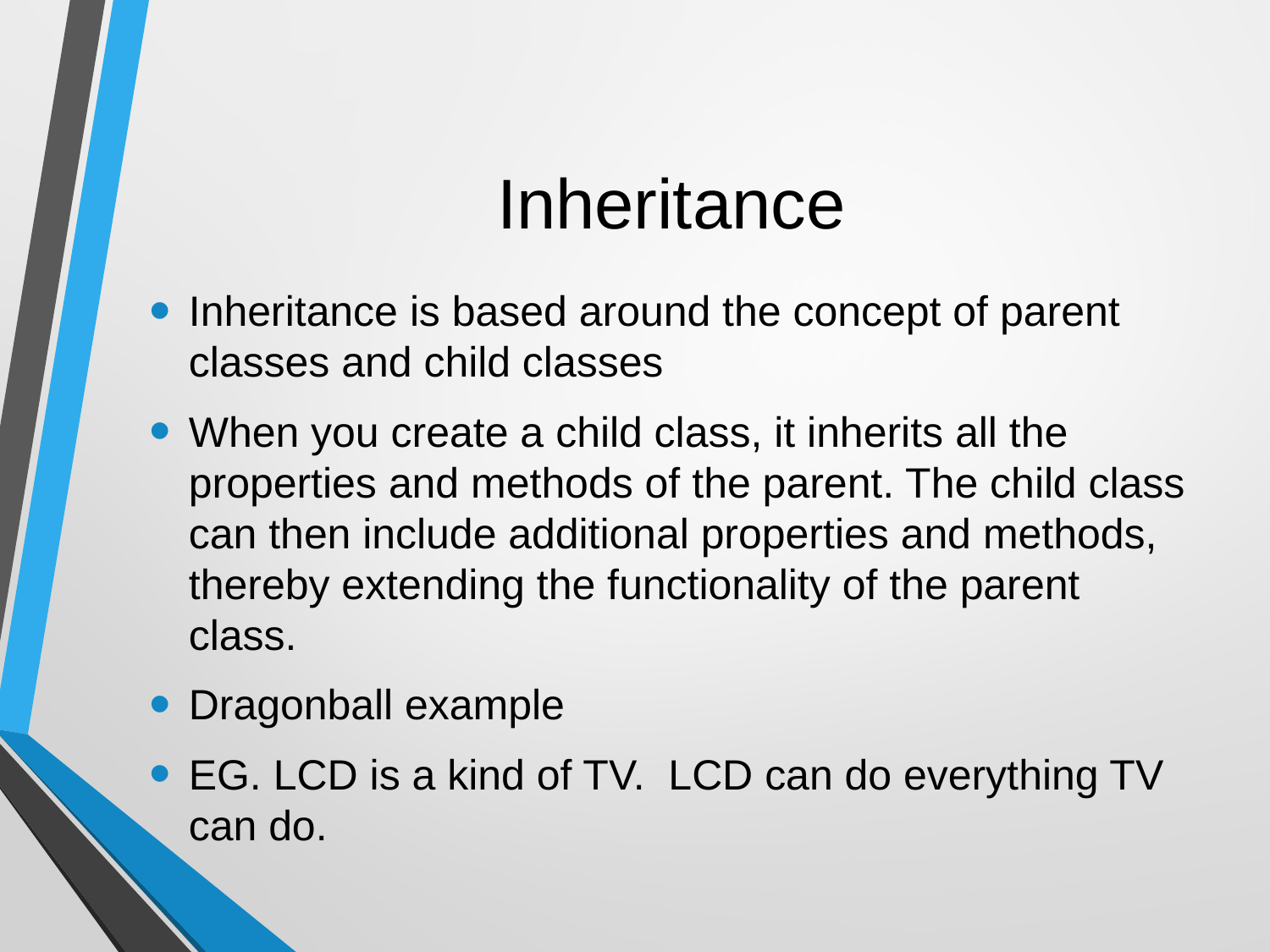

# Inheritance
Inheritance is based around the concept of parent classes and child classes
When you create a child class, it inherits all the properties and methods of the parent. The child class can then include additional properties and methods, thereby extending the functionality of the parent class.
Dragonball example
EG. LCD is a kind of TV.  LCD can do everything TV can do.